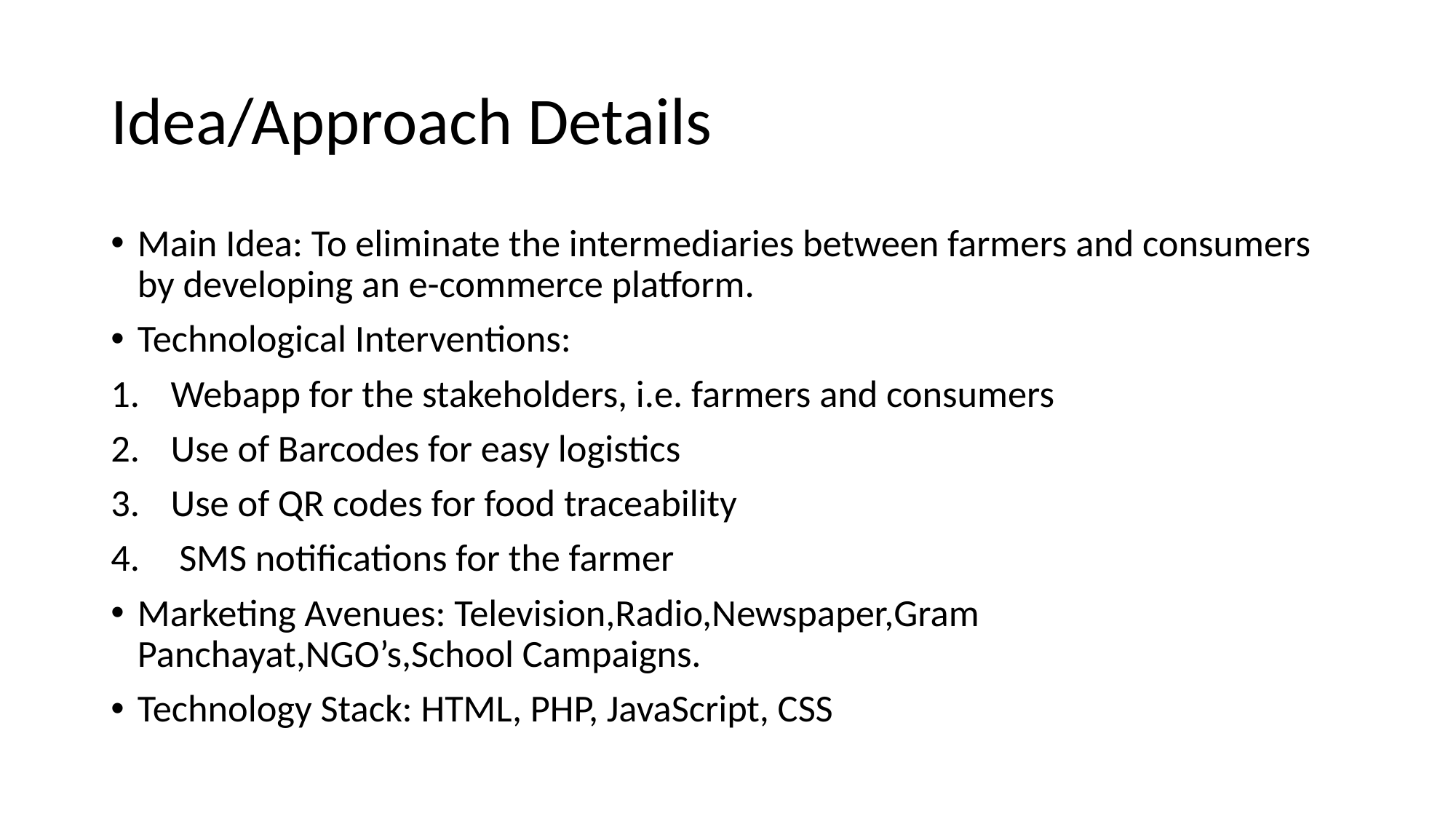

# Idea/Approach Details
Main Idea: To eliminate the intermediaries between farmers and consumers by developing an e-commerce platform.
Technological Interventions:
Webapp for the stakeholders, i.e. farmers and consumers
Use of Barcodes for easy logistics
Use of QR codes for food traceability
 SMS notifications for the farmer
Marketing Avenues: Television,Radio,Newspaper,Gram Panchayat,NGO’s,School Campaigns.
Technology Stack: HTML, PHP, JavaScript, CSS